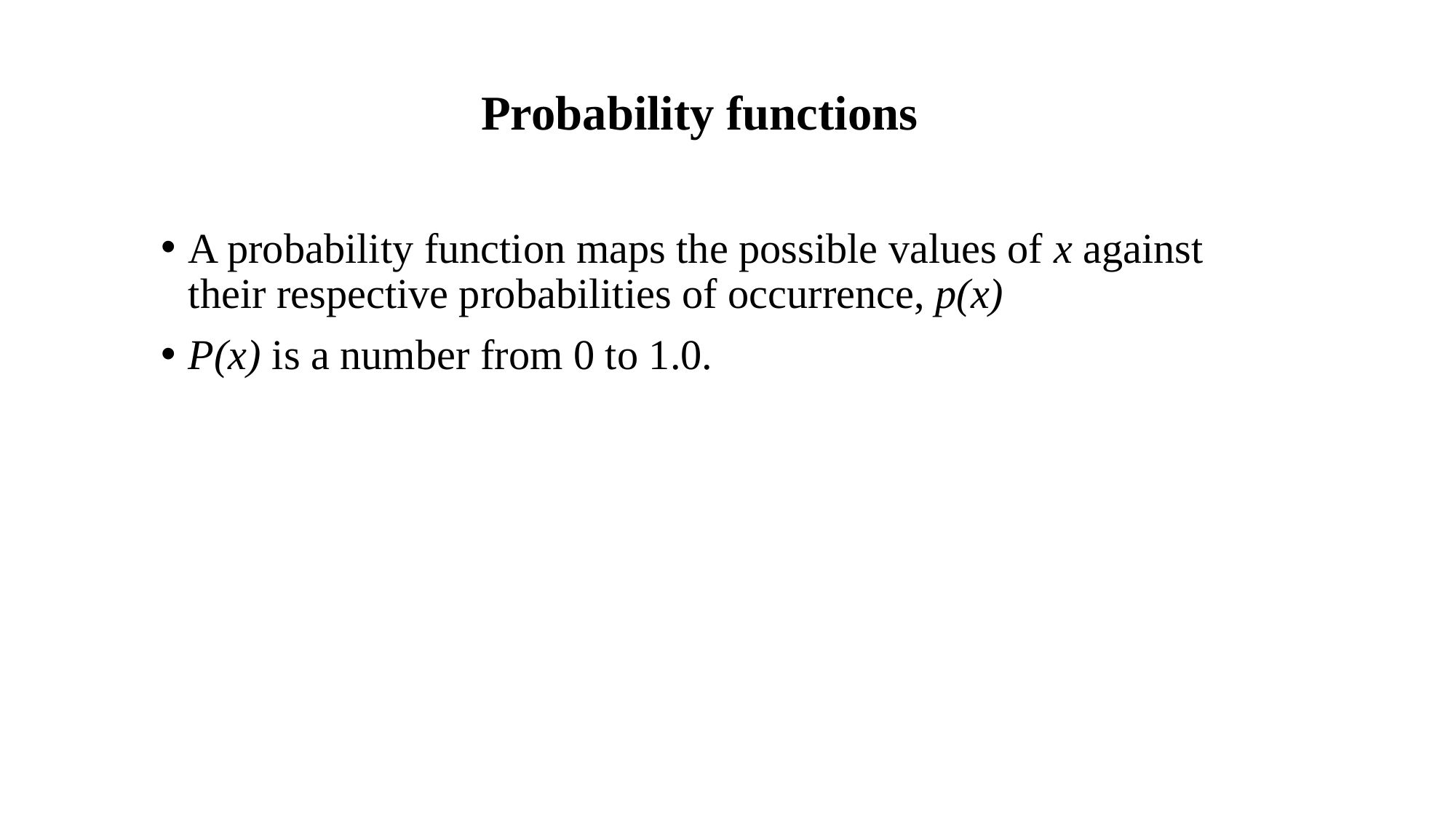

# Probability functions
A probability function maps the possible values of x against their respective probabilities of occurrence, p(x)
P(x) is a number from 0 to 1.0.